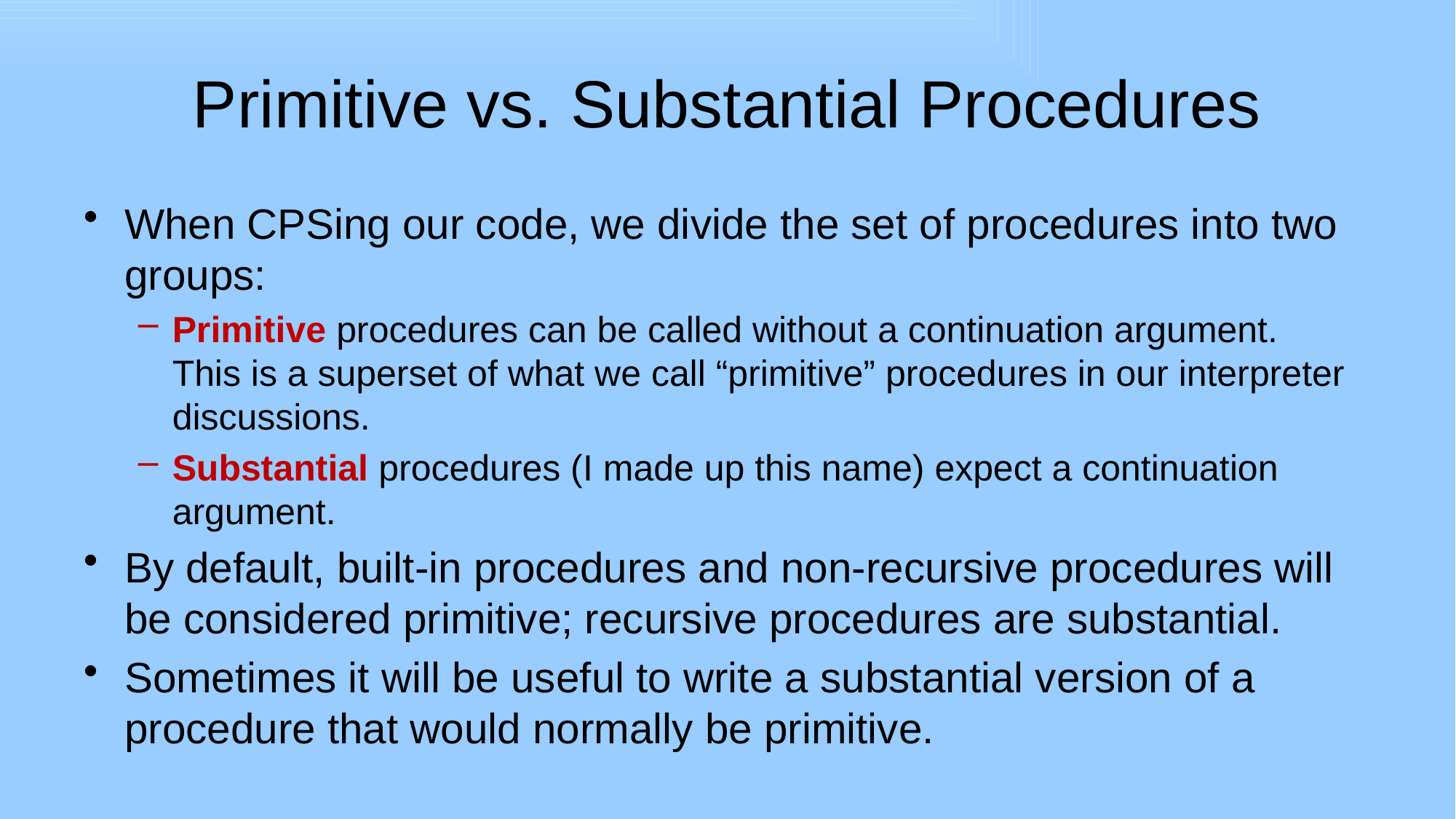

# Primitive vs. Substantial Procedures
When CPSing our code, we divide the set of procedures into two groups:
Primitive procedures can be called without a continuation argument.
This is a superset of what we call “primitive” procedures in our interpreter discussions.
Substantial procedures (I made up this name) expect a continuation argument.
By default, built-in procedures and non-recursive procedures will be considered primitive; recursive procedures are substantial.
Sometimes it will be useful to write a substantial version of a procedure that would normally be primitive.